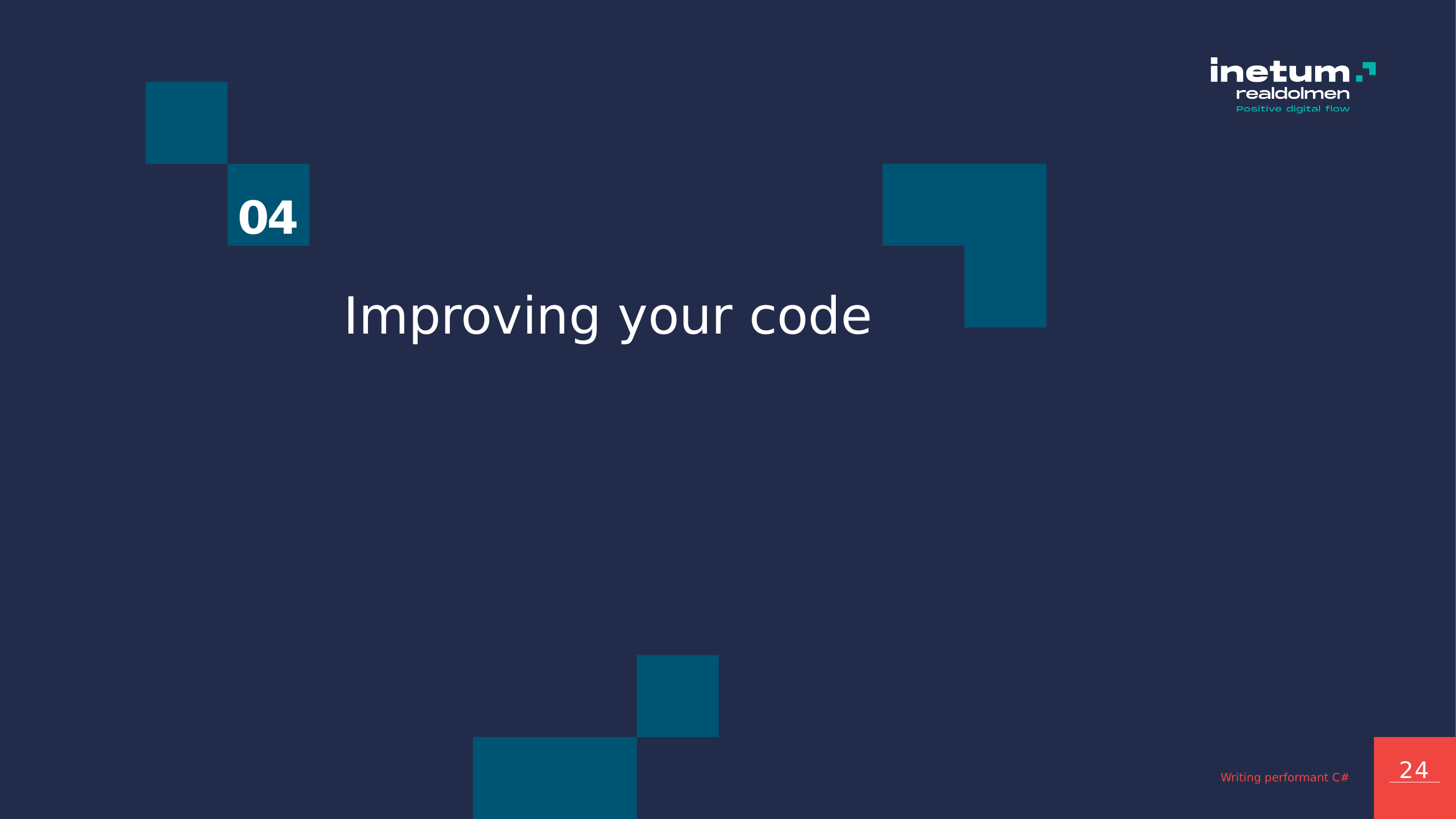

04
# Improving your code
Writing performant C#